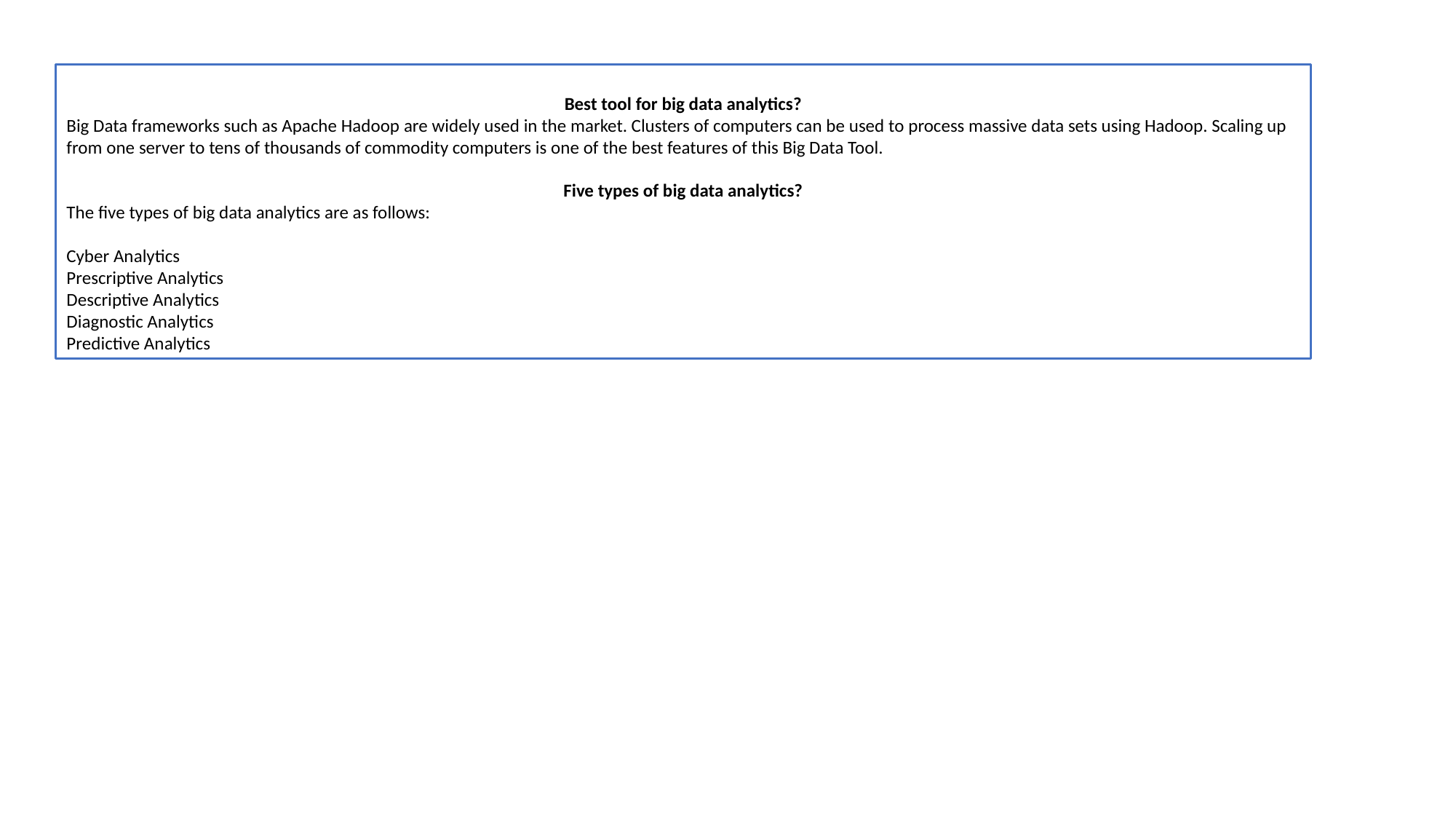

Best tool for big data analytics?
Big Data frameworks such as Apache Hadoop are widely used in the market. Clusters of computers can be used to process massive data sets using Hadoop. Scaling up from one server to tens of thousands of commodity computers is one of the best features of this Big Data Tool.

Five types of big data analytics?
The five types of big data analytics are as follows:

Cyber Analytics
Prescriptive Analytics
Descriptive Analytics
Diagnostic Analytics
Predictive Analytics